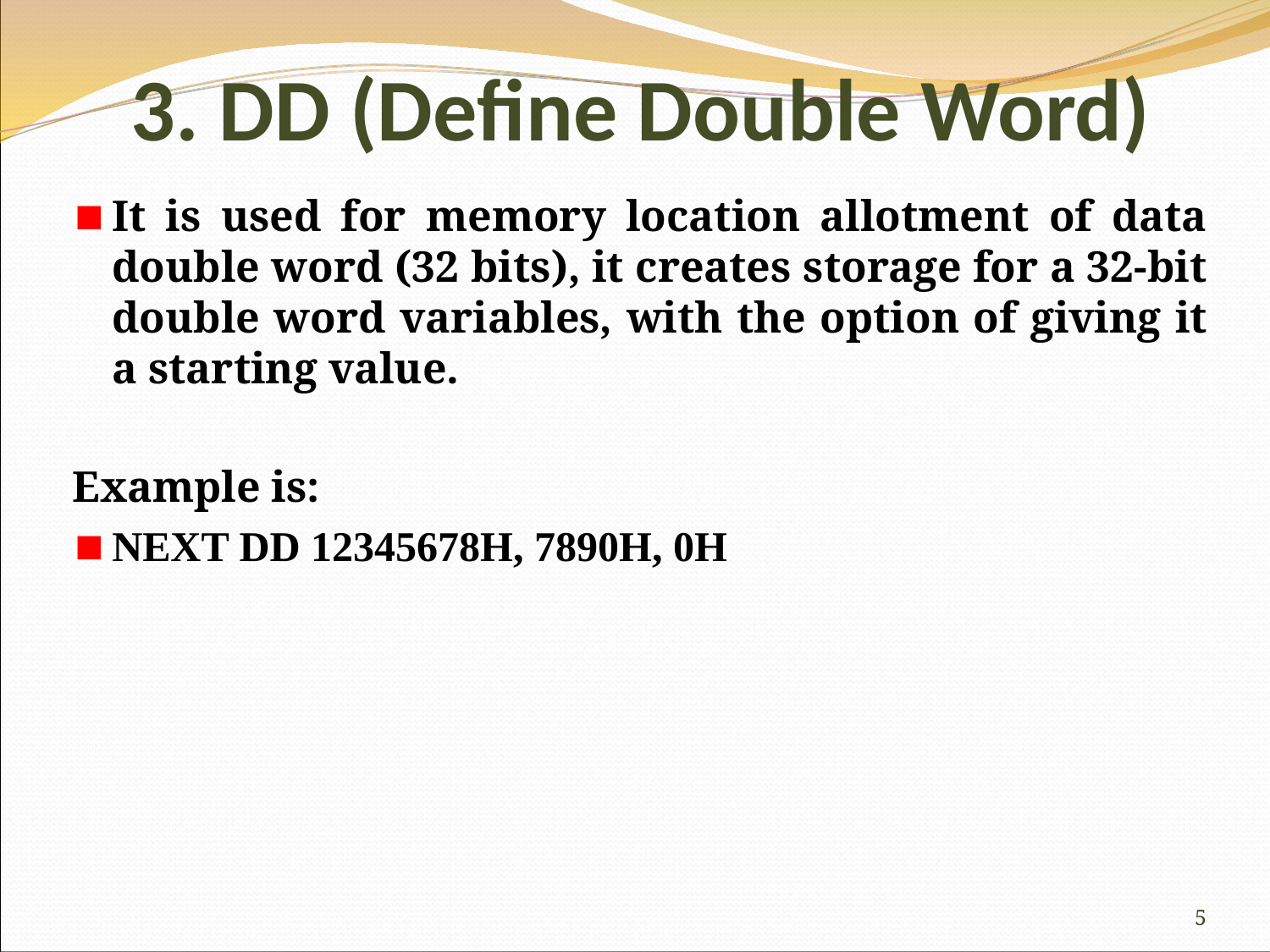

3. DD (Define Double Word)
It is used for memory location allotment of data double word (32 bits), it creates storage for a 32-bit double word variables, with the option of giving it a starting value.

Example is:
NEXT DD 12345678H, 7890H, 0H

5